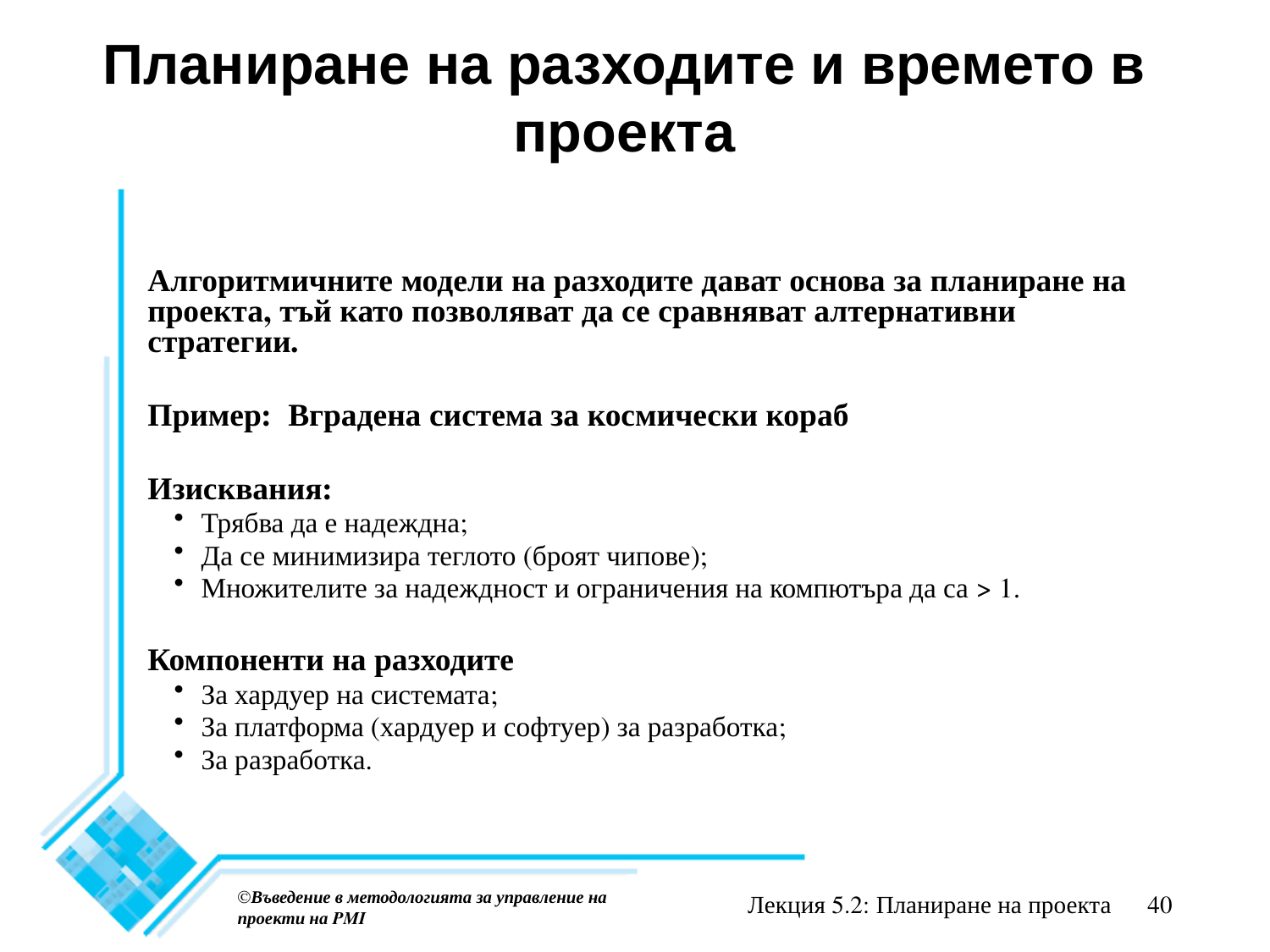

# Планиране на разходите и времето в проекта

Алгоритмичните модели на разходите дават основа за планиране на проекта, тъй като позволяват да се сравняват алтернативни стратегии.

Пример:  Вградена система за космически кораб

Изисквания:
Трябва да е надеждна;
Да се минимизира теглото (броят чипове);
Множителите за надеждност и ограничения на компютъра да са > 1.

Компоненти на разходите
За хардуер на системата;
За платформа (хардуер и софтуер) за разработка;
За разработка.

©Въведение в методологията за управление на проекти на PMI

Лекция 5.2: Планиране на проекта
40